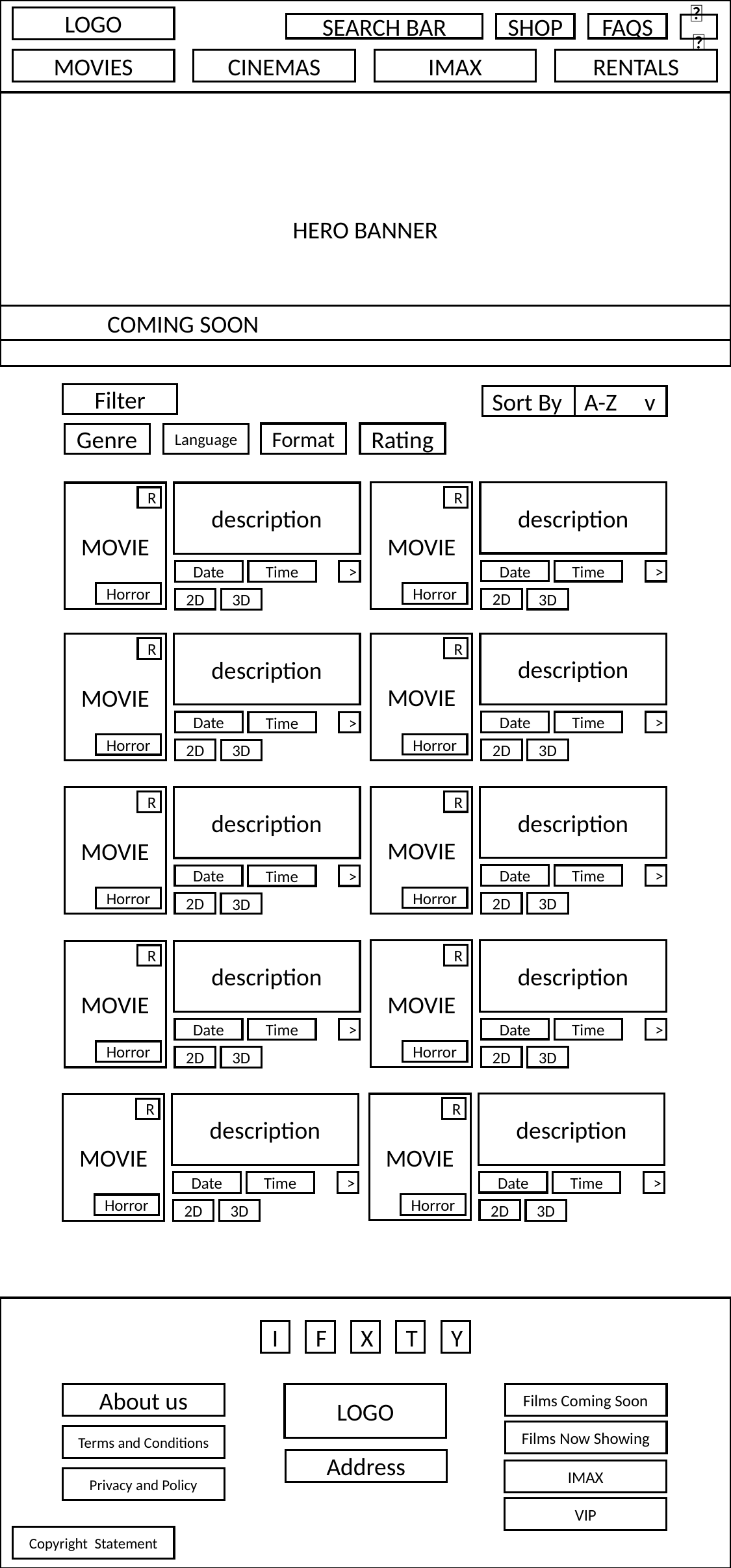

LOGO
SEARCH BAR
SHOP
FAQS
👤
MOVIES
RENTALS
CINEMAS
IMAX
HERO BANNER
	COMING SOON
Filter
Sort By
A-Z     v
Format
Rating
Genre
Language
MOVIE
description
R
Date
Time
2D
3D
MOVIE
description
R
Date
Time
2D
3D
>
>
Horror
Horror
MOVIE
description
R
Date
Time
2D
3D
MOVIE
description
R
Date
Time
2D
3D
>
>
Horror
Horror
MOVIE
description
R
Date
Time
2D
3D
MOVIE
description
R
Date
Time
2D
3D
>
>
Horror
Horror
MOVIE
description
R
Date
Time
2D
3D
MOVIE
description
R
Date
Time
2D
3D
>
>
Horror
Horror
MOVIE
description
R
Date
Time
2D
3D
MOVIE
description
R
Date
Time
2D
3D
>
>
Horror
Horror

F
X
T
Y
I
About us
LOGO
Films Coming Soon
Films Now Showing
Terms and Conditions
Address
IMAX
Privacy and Policy
VIP
Copyright  Statement